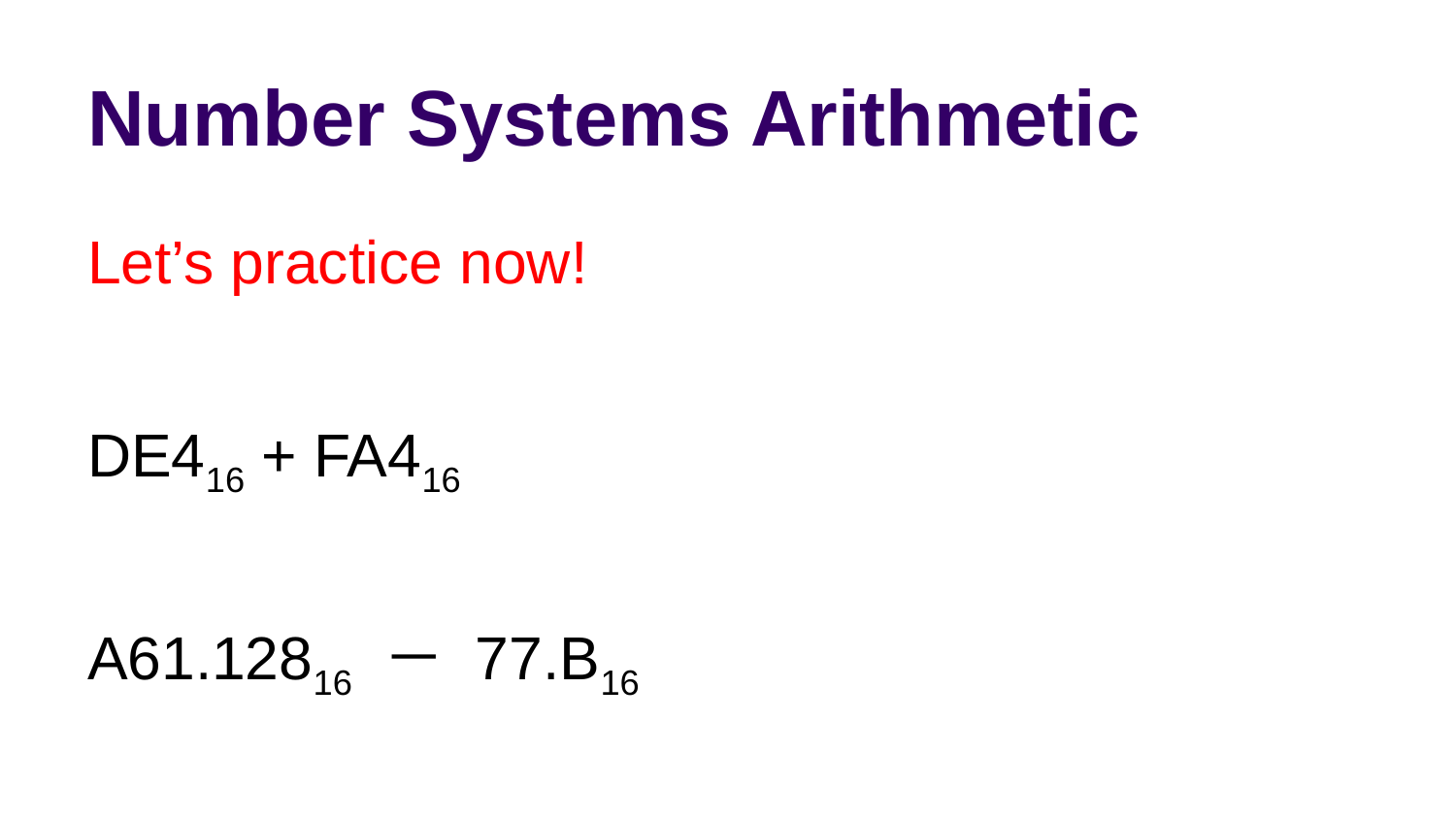

# Number Systems Arithmetic
Let’s practice now!

DE416 + FA416

A61.12816 － 77.B16